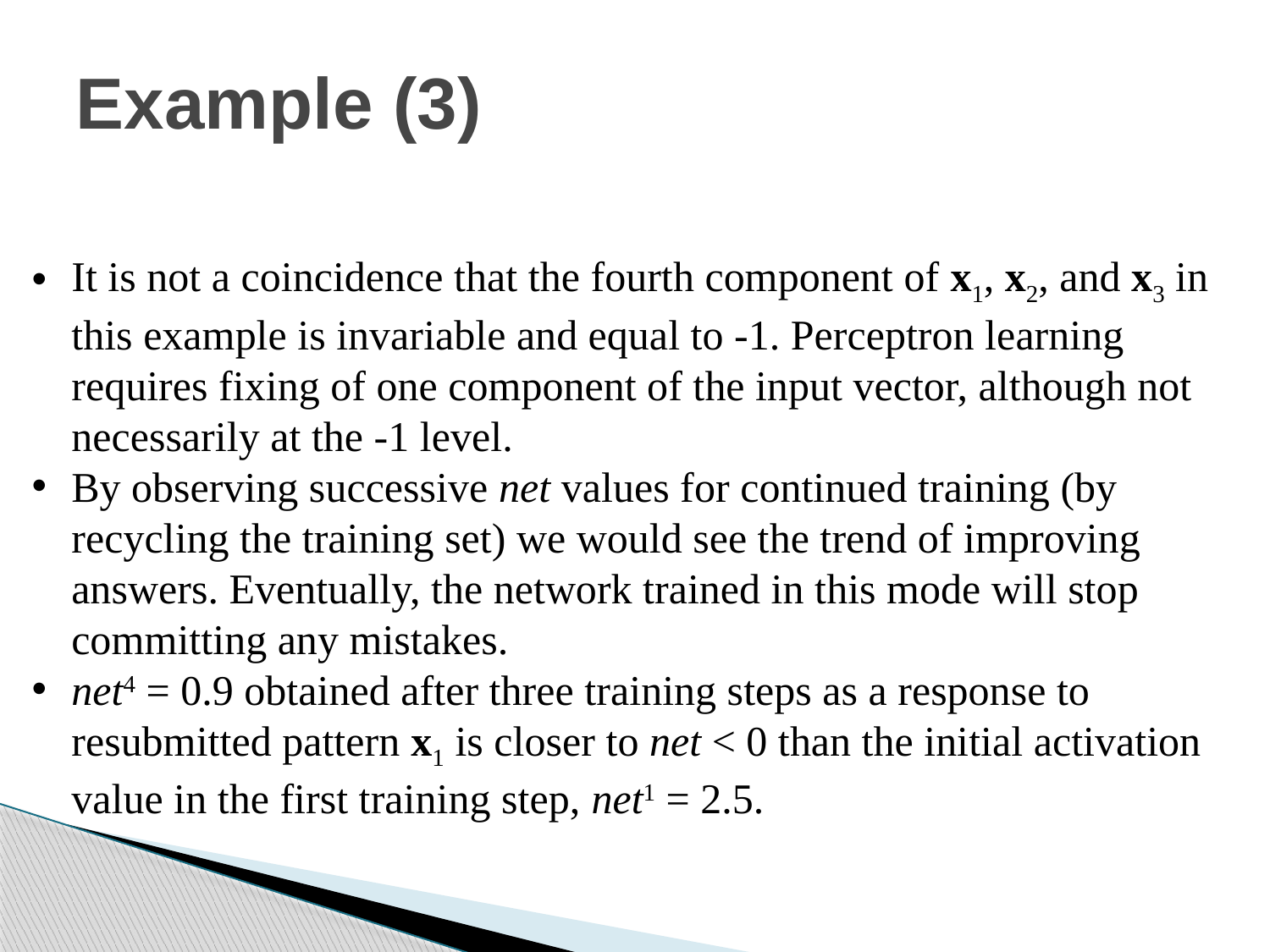

# Example (3)
It is not a coincidence that the fourth component of x1, x2, and x3 in this example is invariable and equal to -1. Perceptron learning requires fixing of one component of the input vector, although not necessarily at the -1 level.
By observing successive net values for continued training (by recycling the training set) we would see the trend of improving answers. Eventually, the network trained in this mode will stop committing any mistakes.
net4 = 0.9 obtained after three training steps as a response to resubmitted pattern x1 is closer to net < 0 than the initial activation value in the first training step, net1 = 2.5.